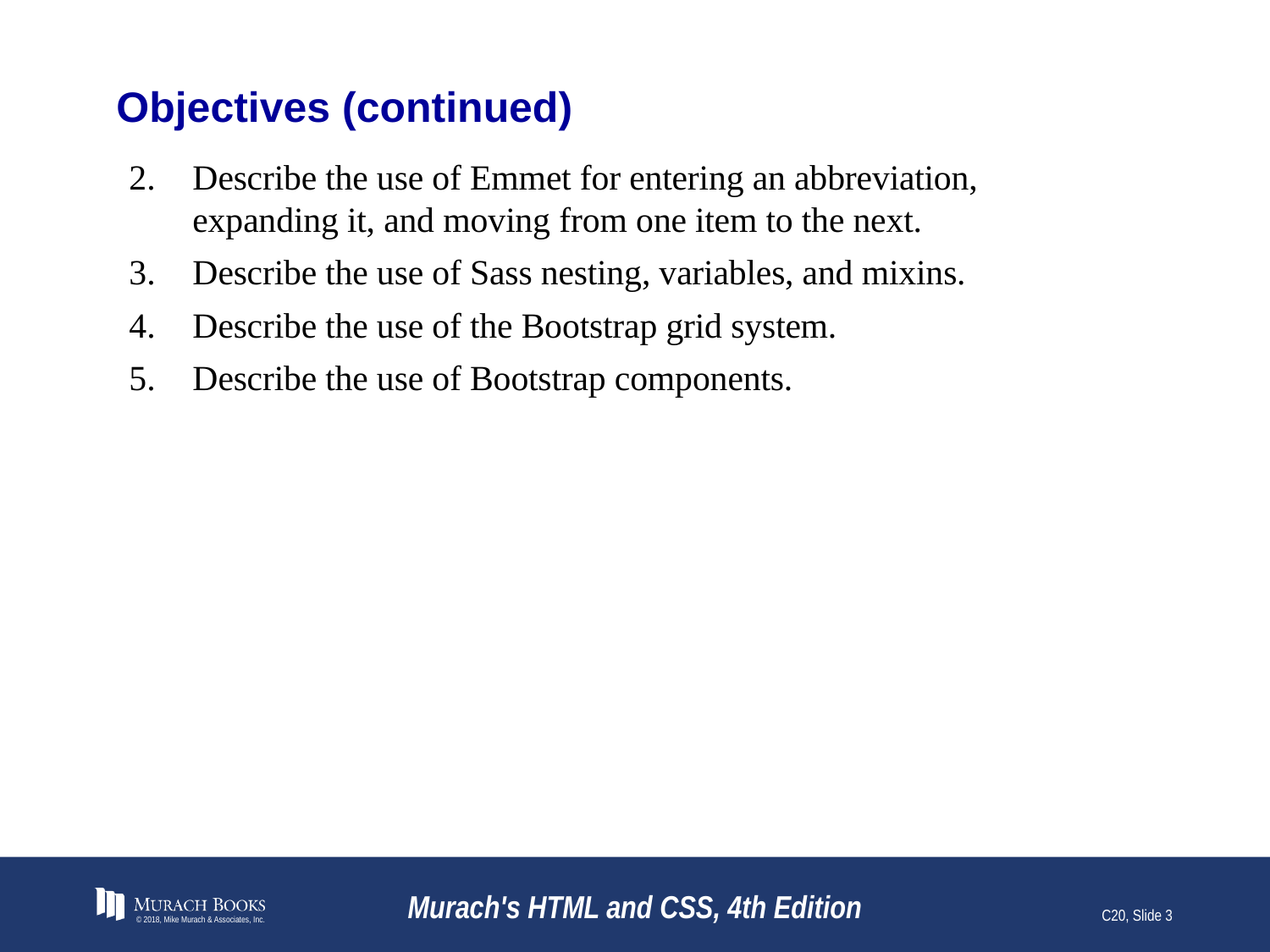

# Objectives (continued)
Describe the use of Emmet for entering an abbreviation, expanding it, and moving from one item to the next.
Describe the use of Sass nesting, variables, and mixins.
Describe the use of the Bootstrap grid system.
Describe the use of Bootstrap components.

© 2018, Mike Murach & Associates, Inc.
Murach's HTML and CSS, 4th Edition

C20, Slide 3